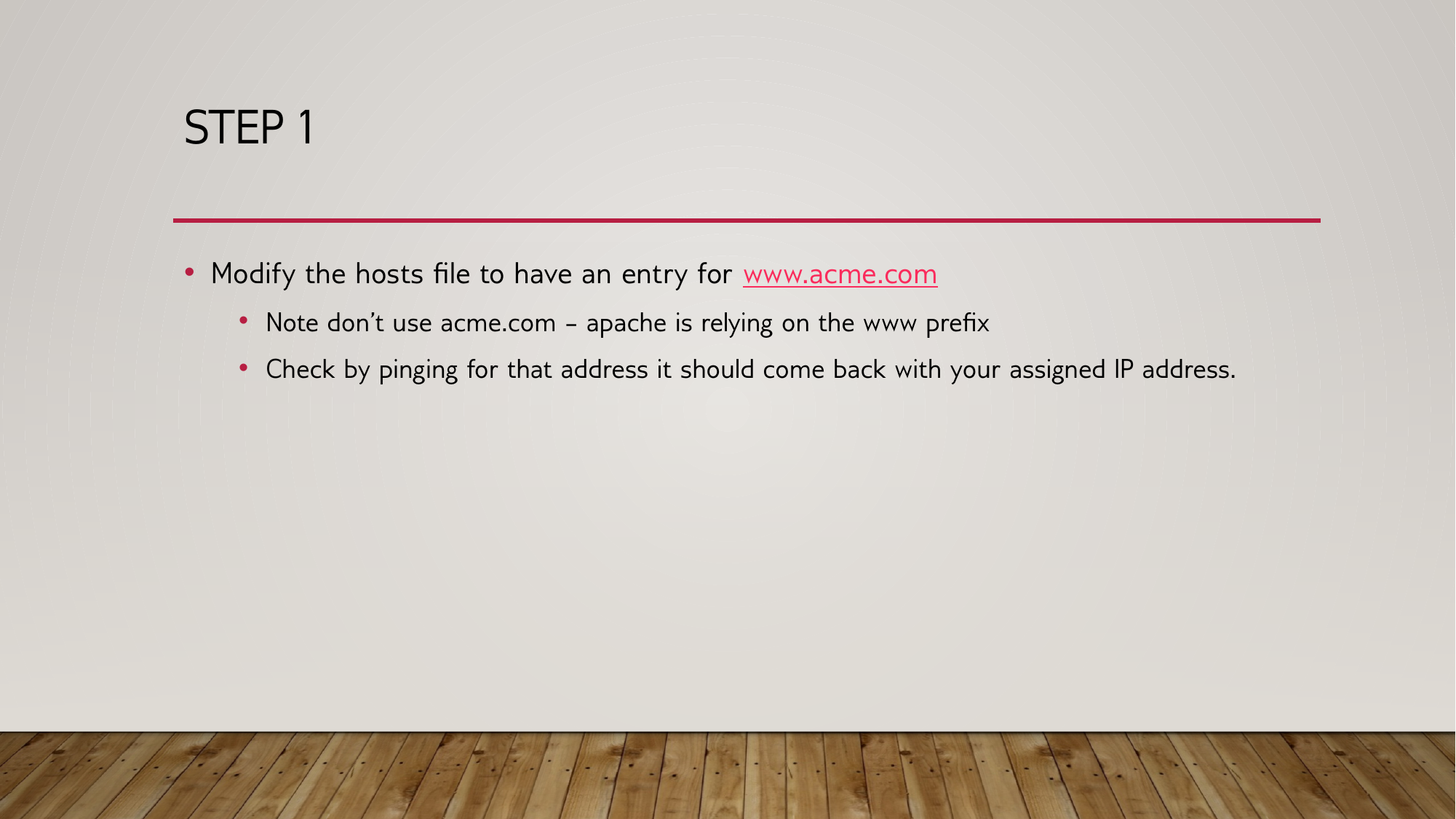

# Step 1
Modify the hosts file to have an entry for www.acme.com
Note don’t use acme.com – apache is relying on the www prefix
Check by pinging for that address it should come back with your assigned IP address.